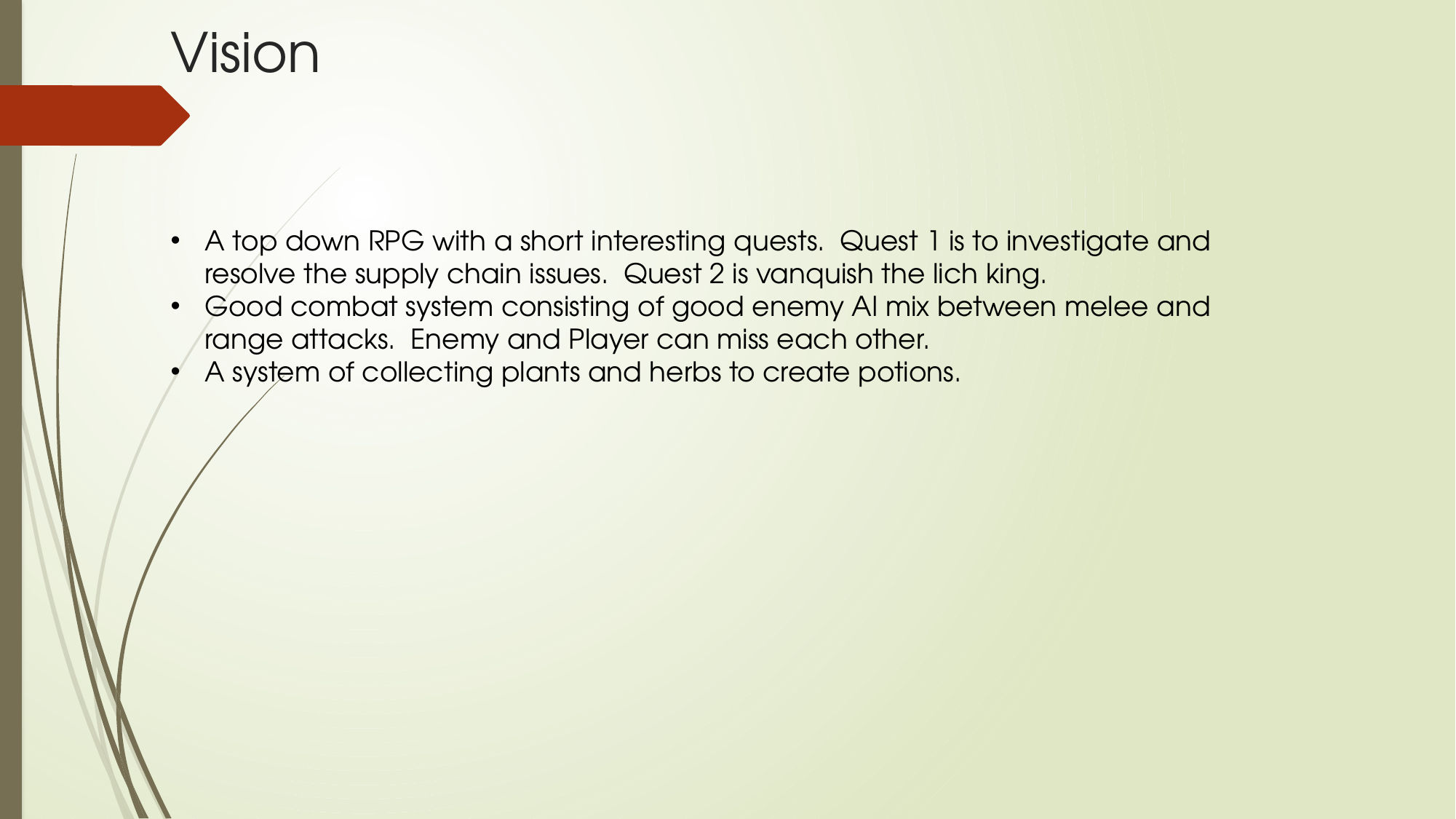

# Vision

A top down RPG with a short interesting quests.  Quest 1 is to investigate and resolve the supply chain issues.  Quest 2 is vanquish the lich king.
Good combat system consisting of good enemy AI mix between melee and range attacks.  Enemy and Player can miss each other.
A system of collecting plants and herbs to create potions.